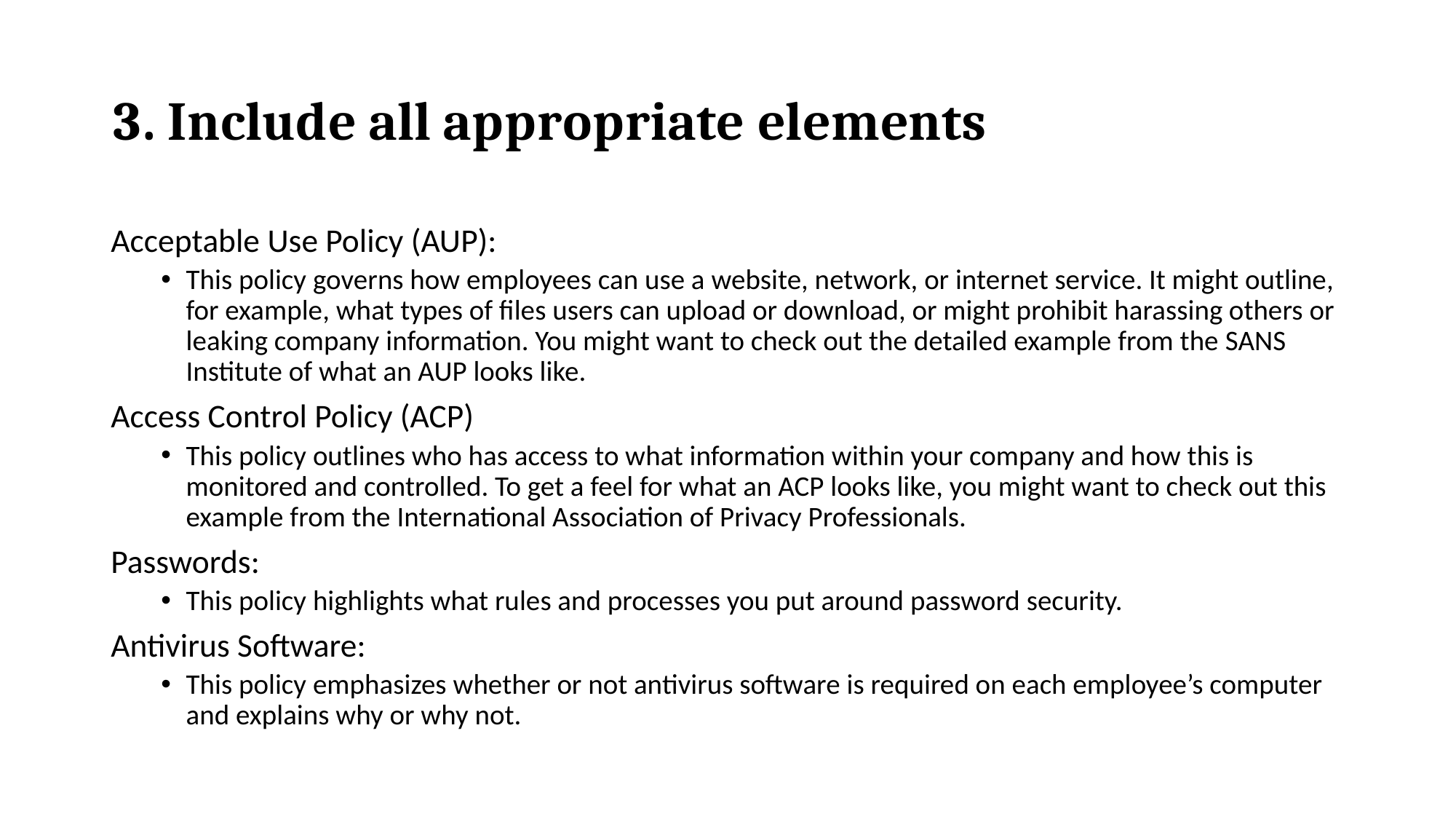

# 3. Include all appropriate elements
Acceptable Use Policy (AUP):
This policy governs how employees can use a website, network, or internet service. It might outline, for example, what types of files users can upload or download, or might prohibit harassing others or leaking company information. You might want to check out the detailed example from the SANS Institute of what an AUP looks like.
Access Control Policy (ACP)
This policy outlines who has access to what information within your company and how this is monitored and controlled. To get a feel for what an ACP looks like, you might want to check out this example from the International Association of Privacy Professionals.
Passwords:
This policy highlights what rules and processes you put around password security.
Antivirus Software:
This policy emphasizes whether or not antivirus software is required on each employee’s computer and explains why or why not.